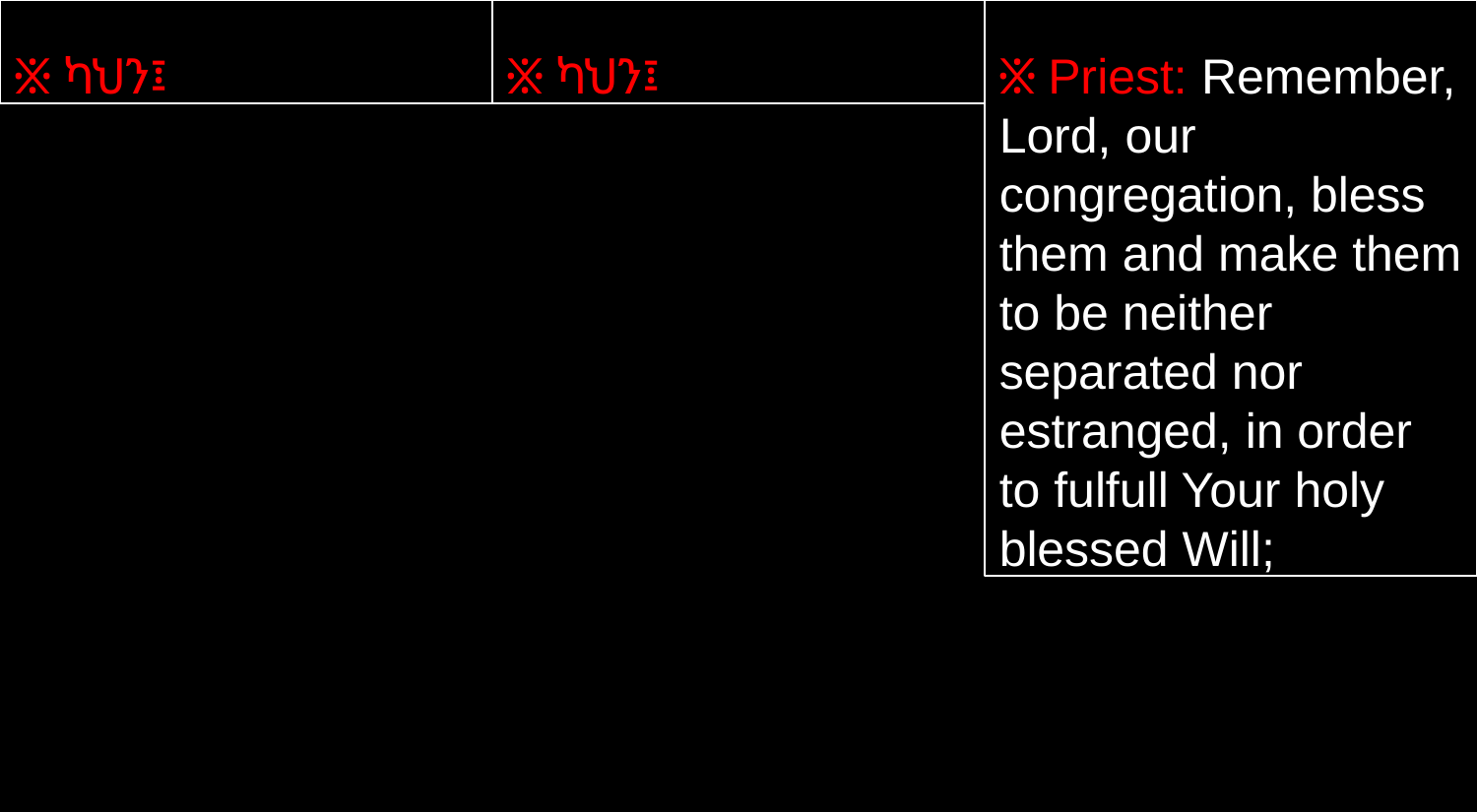

፠ ካህን፤

፠ ካህን፤

፠ Priest: Remember, Lord, our congregation, bless them and make them to be neither separated nor estranged, in order to fulfull Your holy blessed Will;